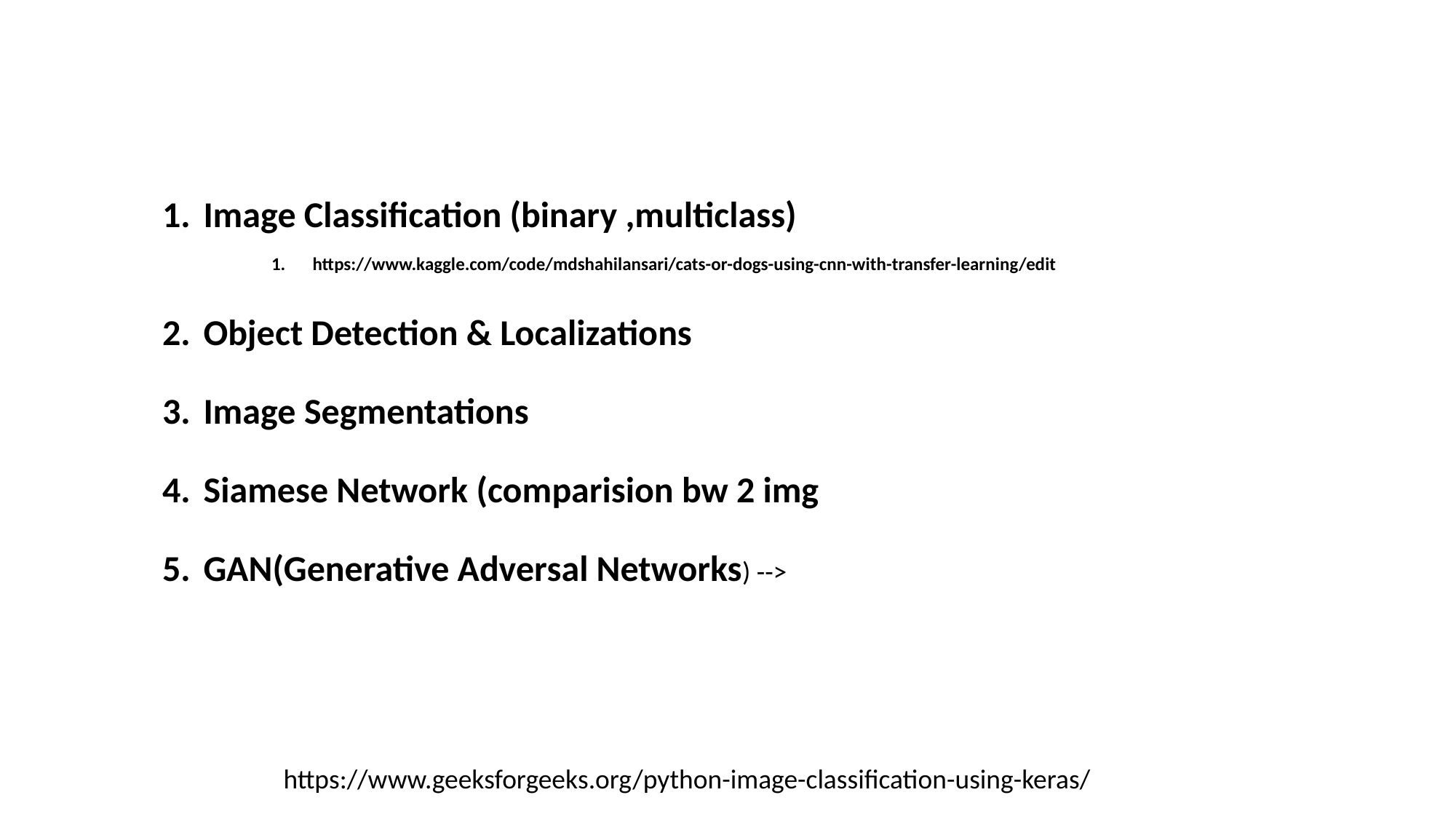

Image Classification (binary ,multiclass)
https://www.kaggle.com/code/mdshahilansari/cats-or-dogs-using-cnn-with-transfer-learning/edit
Object Detection & Localizations
Image Segmentations
Siamese Network (comparision bw 2 img
GAN(Generative Adversal Networks) -->
https://www.geeksforgeeks.org/python-image-classification-using-keras/